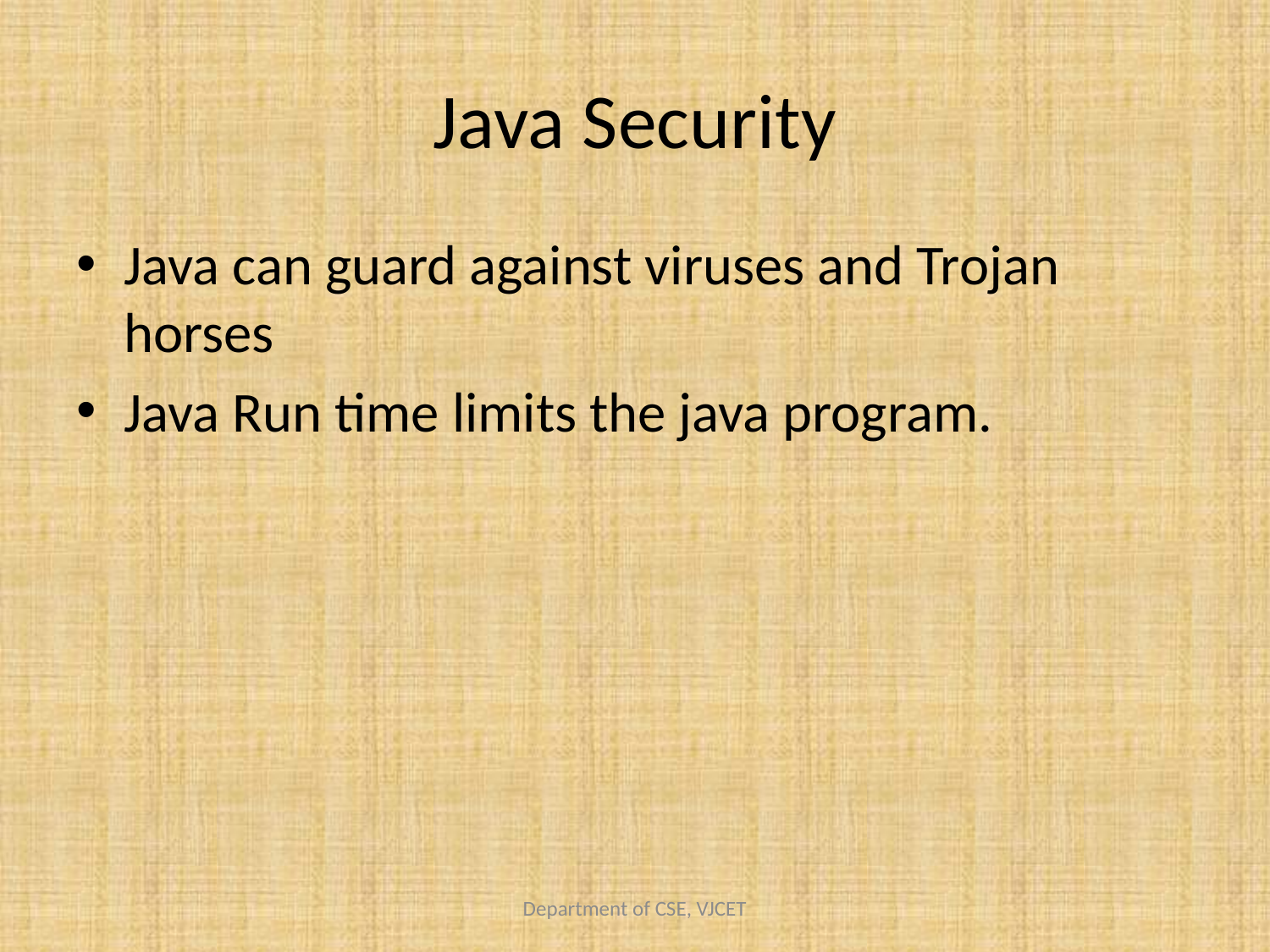

# Java Security
Java can guard against viruses and Trojan horses
Java Run time limits the java program.
Department of CSE, VJCET